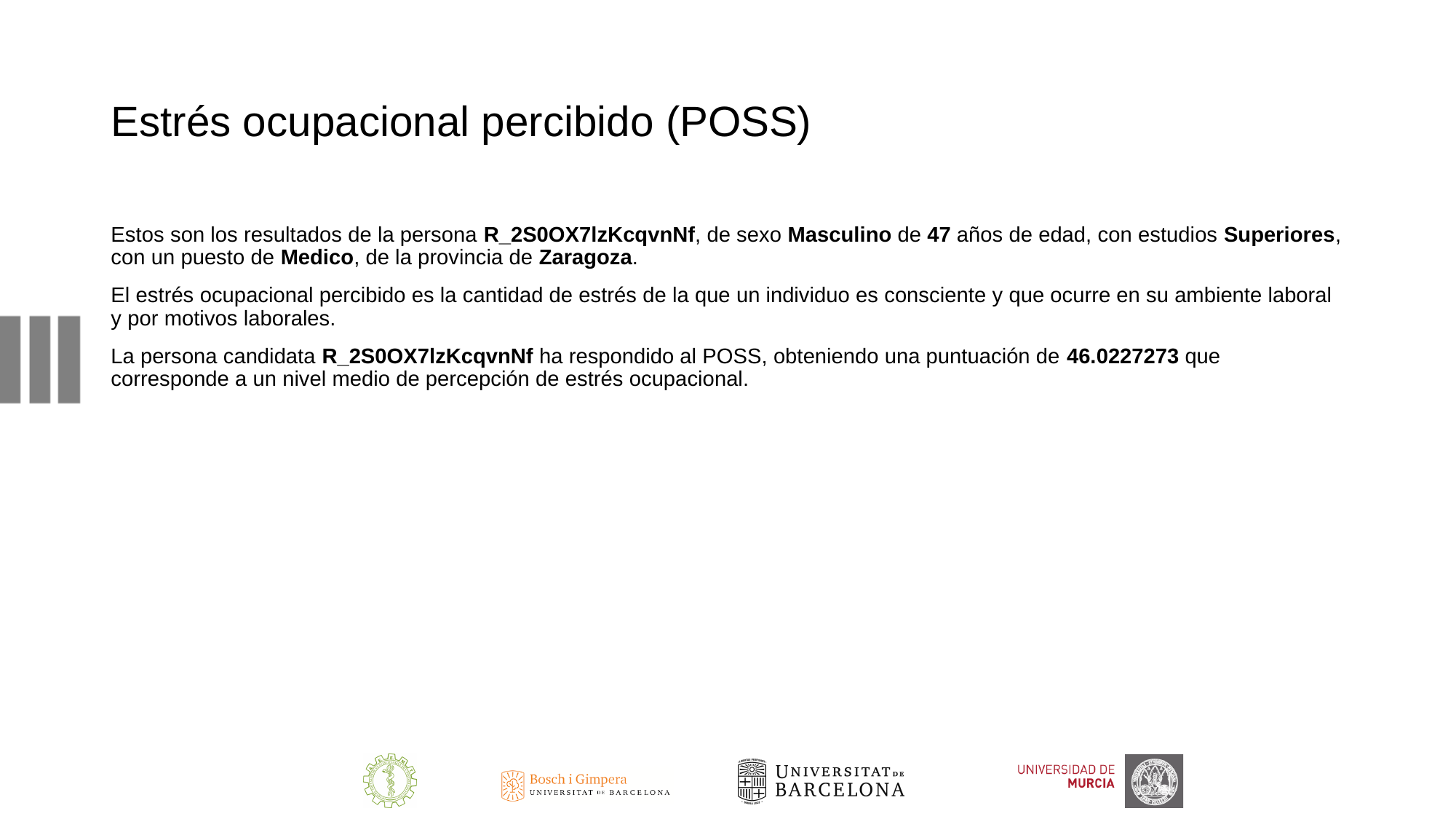

# Estrés ocupacional percibido (POSS)
Estos son los resultados de la persona R_2S0OX7lzKcqvnNf, de sexo Masculino de 47 años de edad, con estudios Superiores, con un puesto de Medico, de la provincia de Zaragoza.
El estrés ocupacional percibido es la cantidad de estrés de la que un individuo es consciente y que ocurre en su ambiente laboral y por motivos laborales.
La persona candidata R_2S0OX7lzKcqvnNf ha respondido al POSS, obteniendo una puntuación de 46.0227273 que corresponde a un nivel medio de percepción de estrés ocupacional.